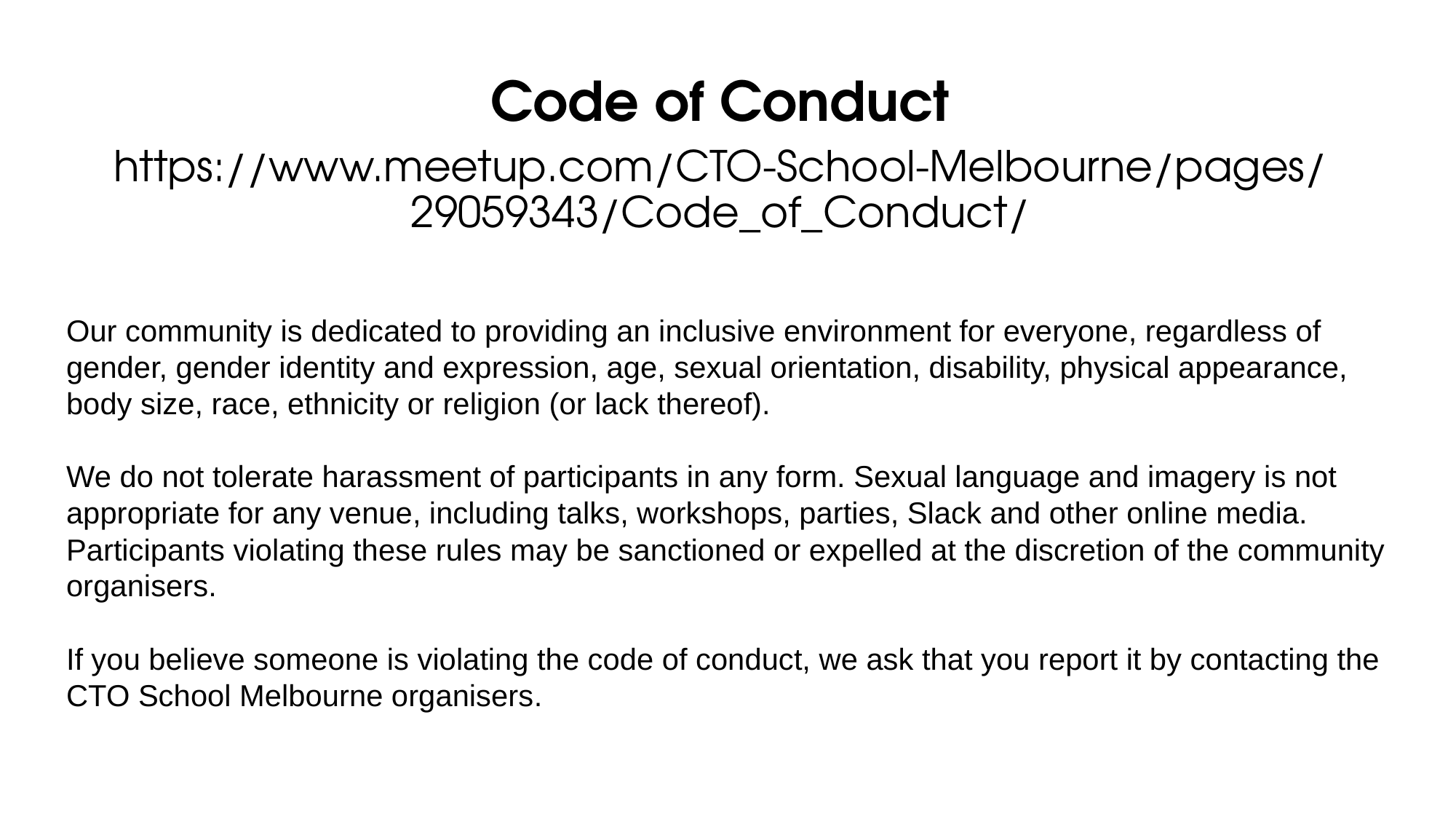

Code of Conduct
https://www.meetup.com/CTO-School-Melbourne/pages/29059343/Code_of_Conduct/

Our community is dedicated to providing an inclusive environment for everyone, regardless of gender, gender identity and expression, age, sexual orientation, disability, physical appearance, body size, race, ethnicity or religion (or lack thereof).
We do not tolerate harassment of participants in any form. Sexual language and imagery is not appropriate for any venue, including talks, workshops, parties, Slack and other online media. Participants violating these rules may be sanctioned or expelled at the discretion of the community organisers.
If you believe someone is violating the code of conduct, we ask that you report it by contacting the CTO School Melbourne organisers.